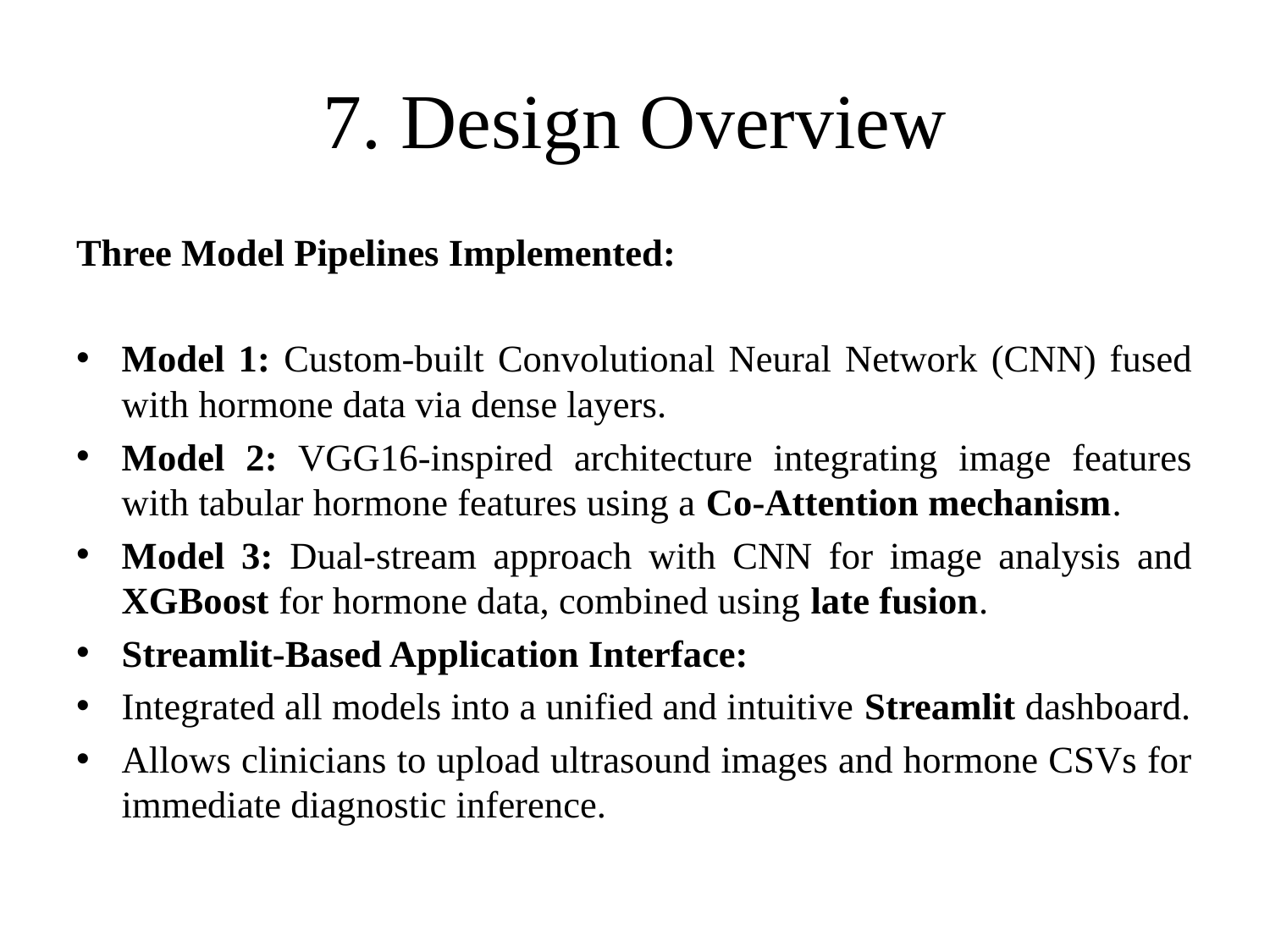

# 7. Design Overview
Three Model Pipelines Implemented:

Model 1: Custom-built Convolutional Neural Network (CNN) fused with hormone data via dense layers.
Model 2: VGG16-inspired architecture integrating image features with tabular hormone features using a Co-Attention mechanism.
Model 3: Dual-stream approach with CNN for image analysis and XGBoost for hormone data, combined using late fusion.
Streamlit-Based Application Interface:
Integrated all models into a unified and intuitive Streamlit dashboard.
Allows clinicians to upload ultrasound images and hormone CSVs for immediate diagnostic inference.